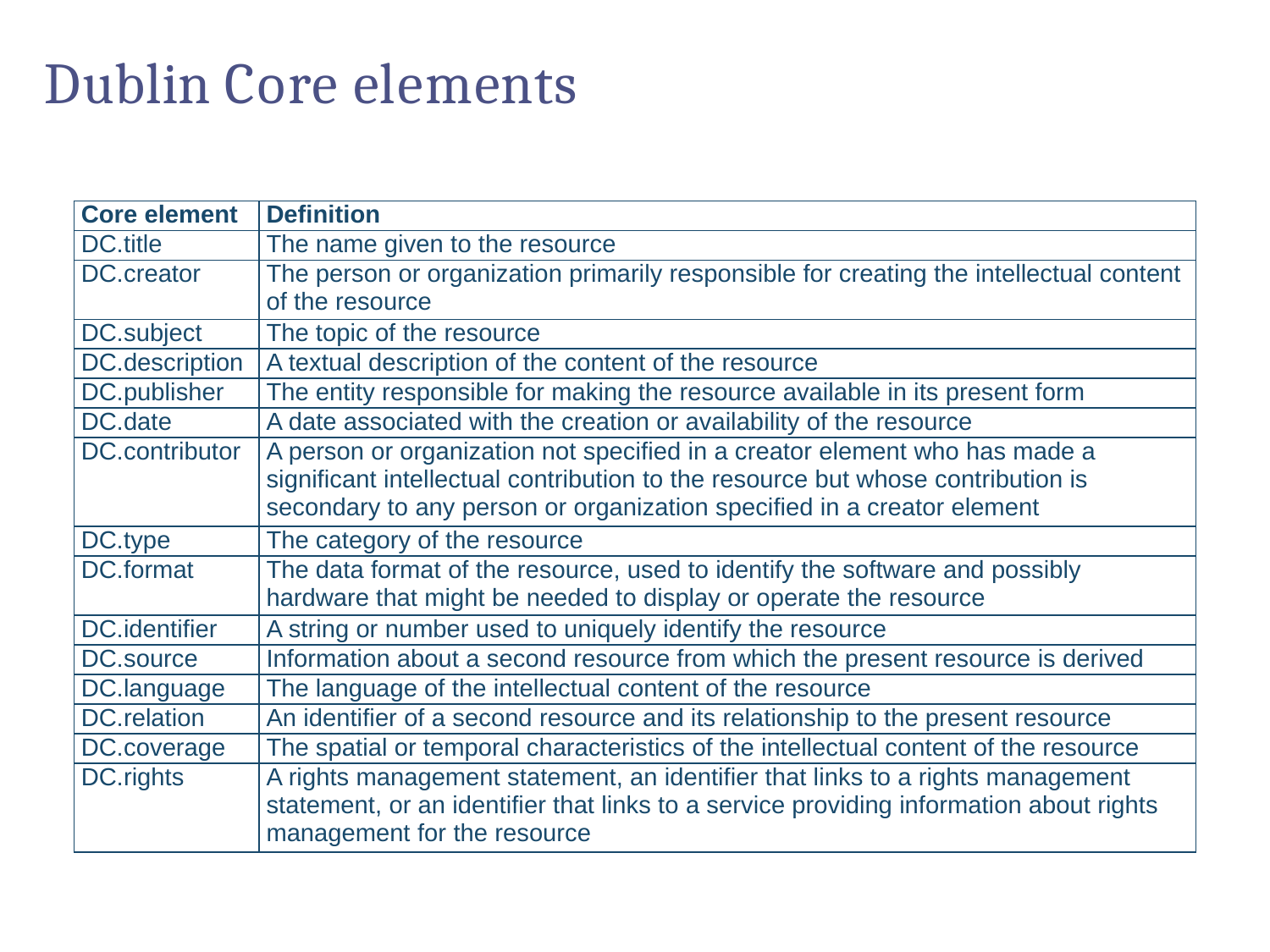

# Dublin Core elements

| Core element | Definition |
| --- | --- |
| DC.title | The name given to the resource |
| DC.creator | The person or organization primarily responsible for creating the intellectual content of the resource |
| DC.subject | The topic of the resource |
| DC.description | A textual description of the content of the resource |
| DC.publisher | The entity responsible for making the resource available in its present form |
| DC.date | A date associated with the creation or availability of the resource |
| DC.contributor | A person or organization not specified in a creator element who has made a significant intellectual contribution to the resource but whose contribution is secondary to any person or organization specified in a creator element |
| DC.type | The category of the resource |
| DC.format | The data format of the resource, used to identify the software and possibly hardware that might be needed to display or operate the resource |
| DC.identifier | A string or number used to uniquely identify the resource |
| DC.source | Information about a second resource from which the present resource is derived |
| DC.language | The language of the intellectual content of the resource |
| DC.relation | An identifier of a second resource and its relationship to the present resource |
| DC.coverage | The spatial or temporal characteristics of the intellectual content of the resource |
| DC.rights | A rights management statement, an identifier that links to a rights management statement, or an identifier that links to a service providing information about rights management for the resource |